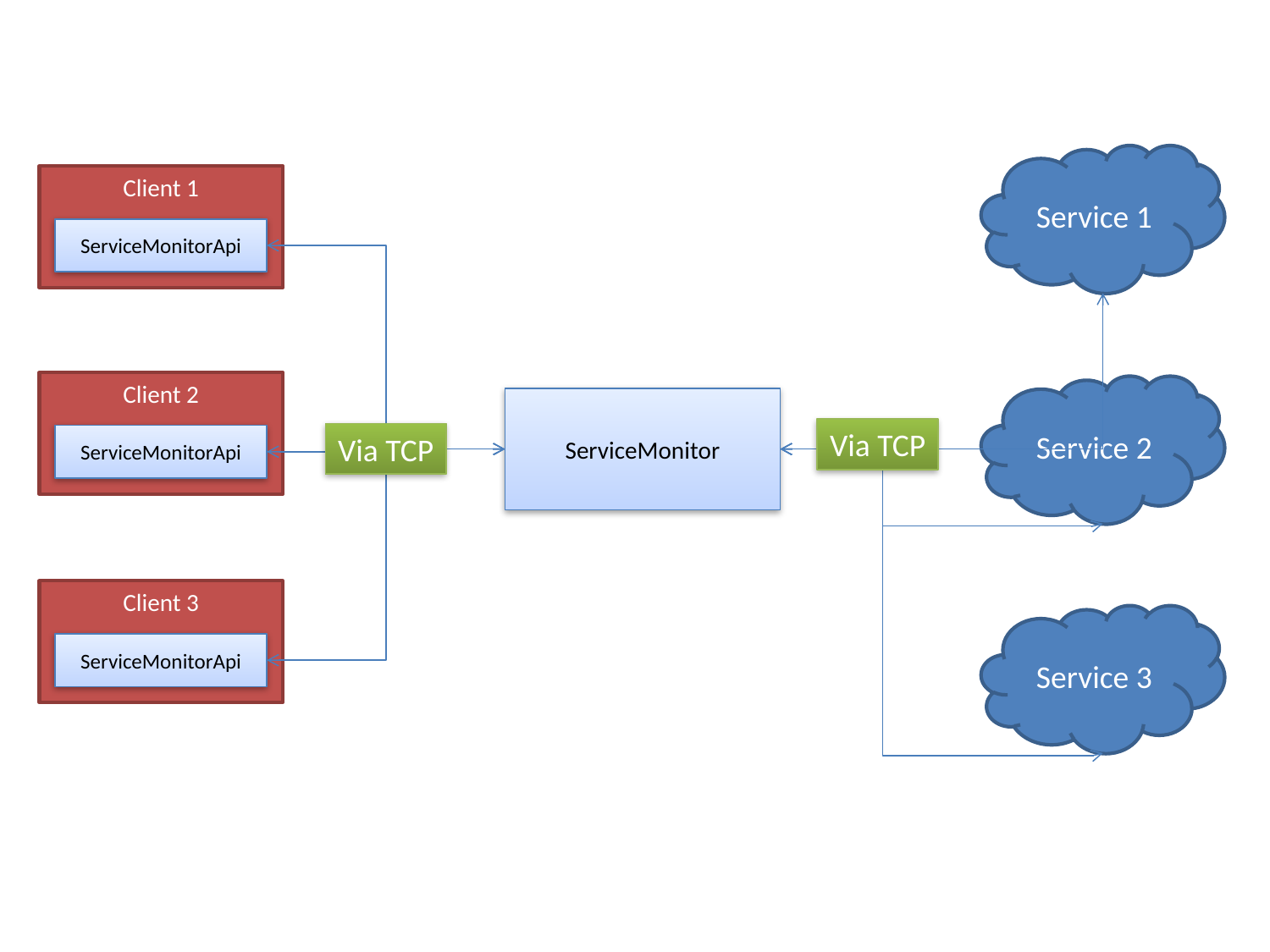

Service 1
Client 1
ServiceMonitorApi
Client 2
Service 2
ServiceMonitor
Via TCP
Via TCP
ServiceMonitorApi
Client 3
Service 3
ServiceMonitorApi